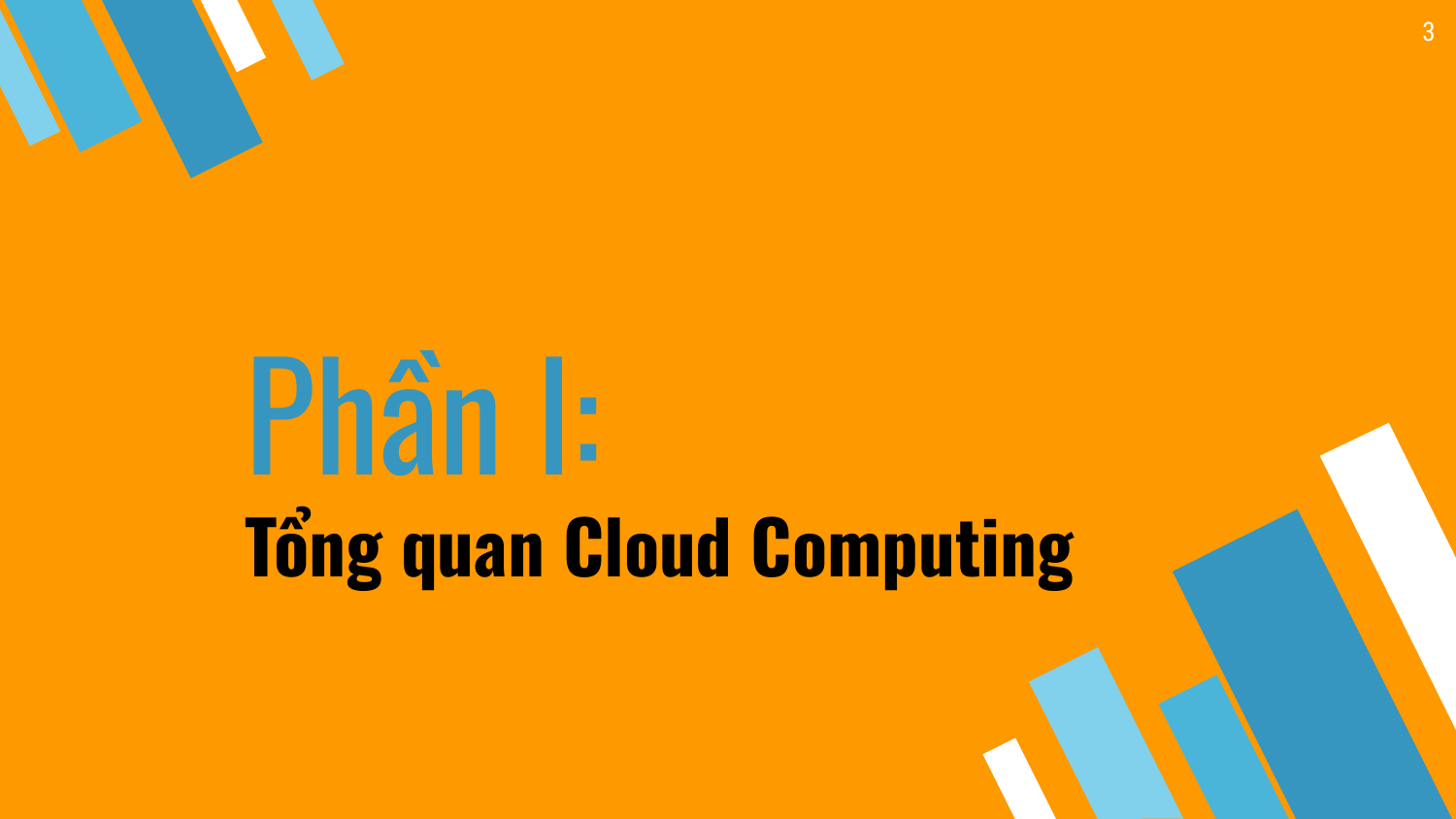

3
# Phần I:
Tổng quan Cloud Computing